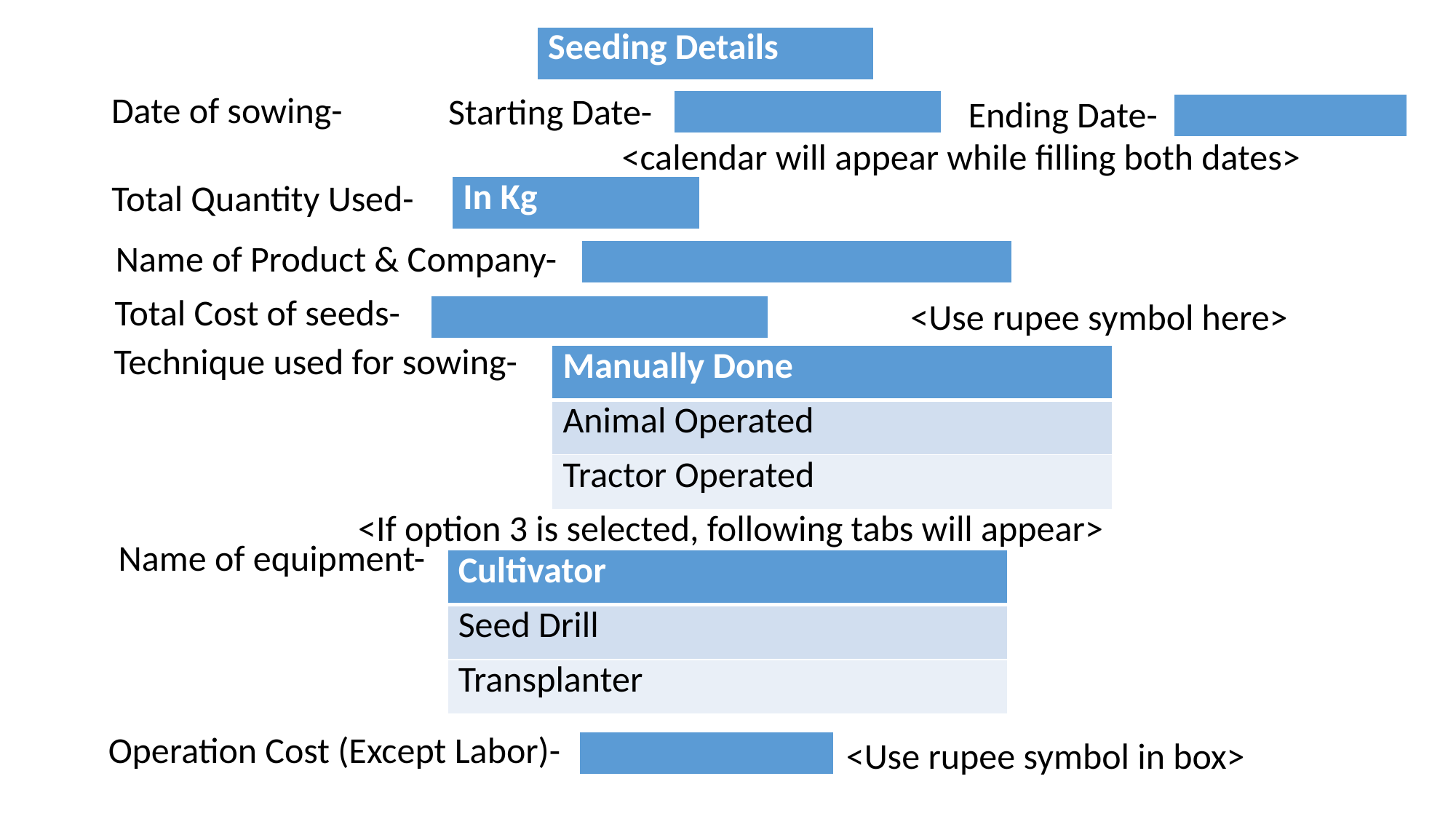

| Seeding Details |
| --- |
Date of sowing-
Starting Date-
Ending Date-
|  |
| --- |
|  |
| --- |
<calendar will appear while filling both dates>
Total Quantity Used-
| In Kg |
| --- |
Name of Product & Company-
|  |
| --- |
Total Cost of seeds-
<Use rupee symbol here>
|  |
| --- |
Technique used for sowing-
| Manually Done |
| --- |
| Animal Operated |
| Tractor Operated |
<If option 3 is selected, following tabs will appear>
Name of equipment-
| Cultivator |
| --- |
| Seed Drill |
| Transplanter |
Operation Cost (Except Labor)-

<Use rupee symbol in box>
|  |
| --- |